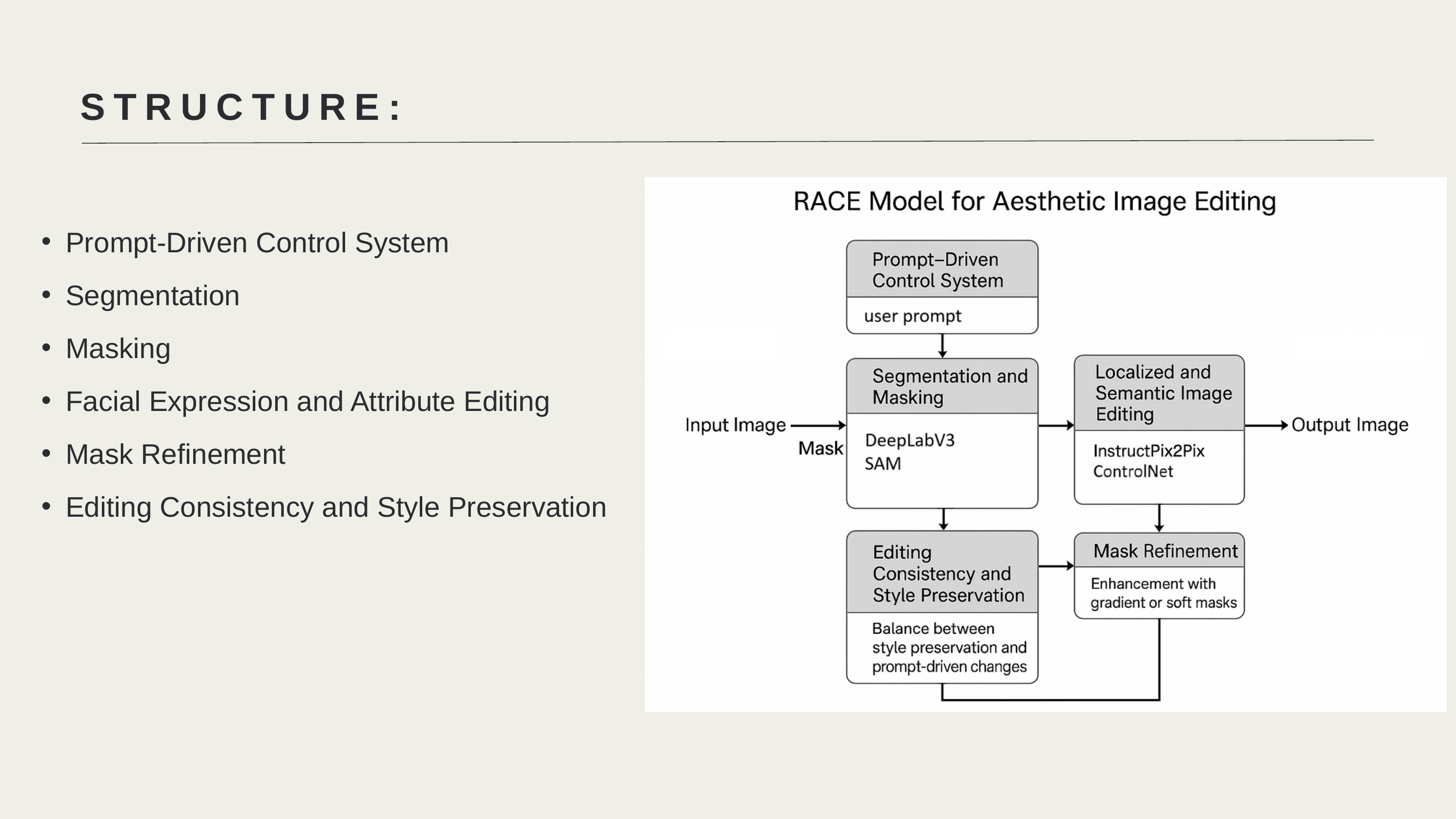

STRUCTURE:

Prompt-Driven Control System
Segmentation
Masking
Facial Expression and Attribute Editing
Mask Refinement
Editing Consistency and Style Preservation